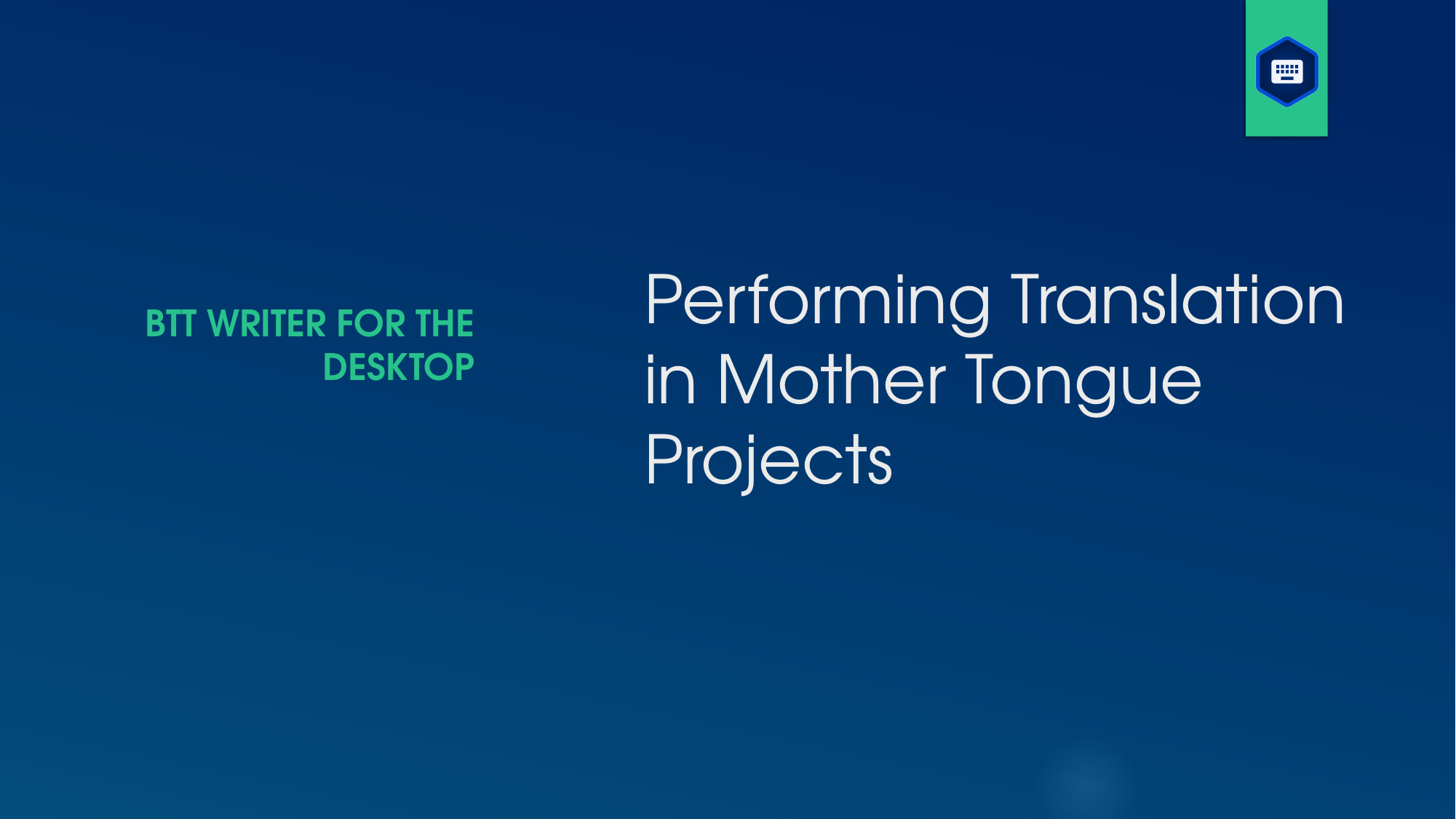

# Performing Translation in Mother Tongue Projects
BTT writer for the desktop